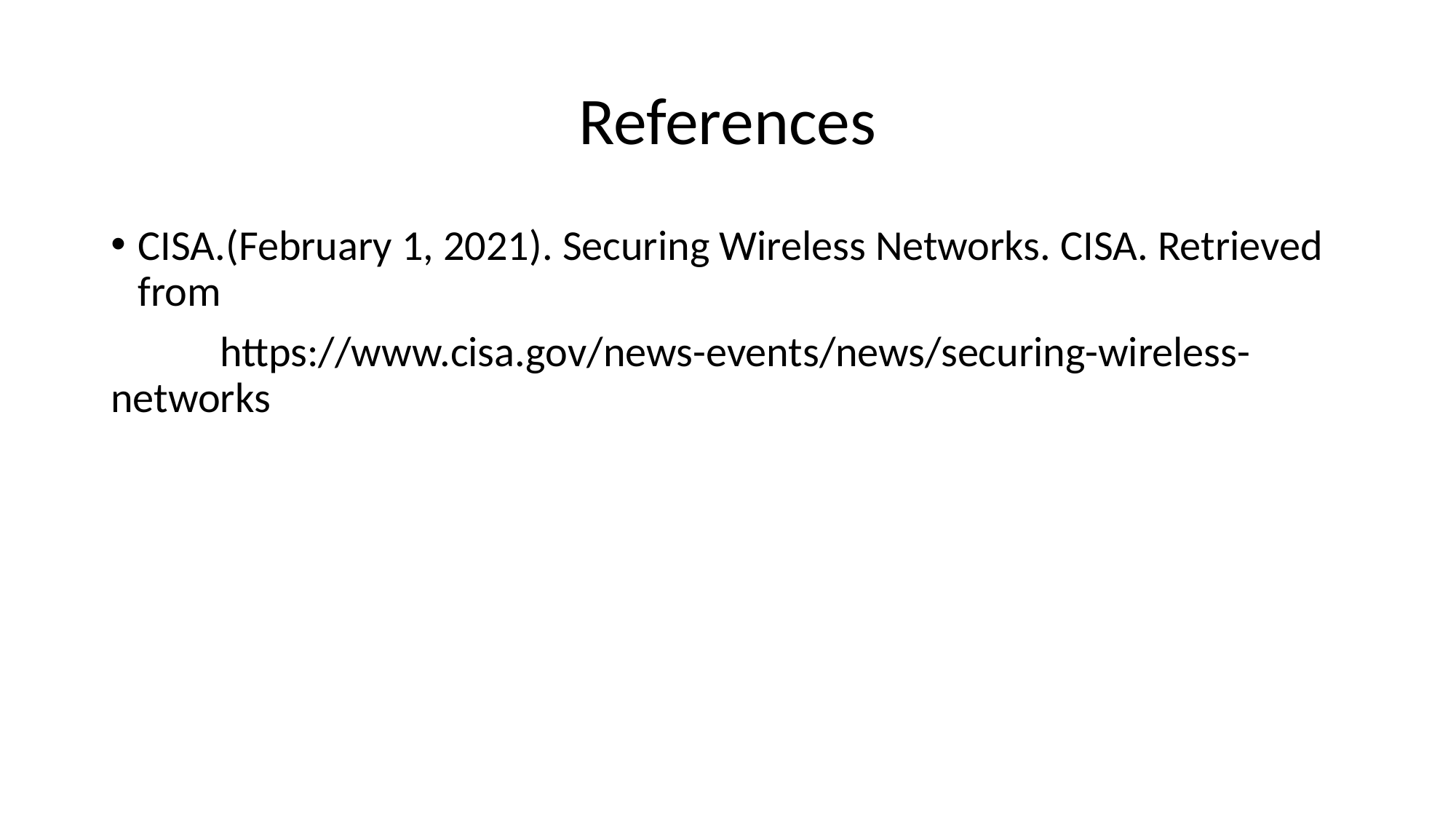

# References
CISA.(February 1, 2021). Securing Wireless Networks. CISA. Retrieved from
https://www.cisa.gov/news-events/news/securing-wireless-networks